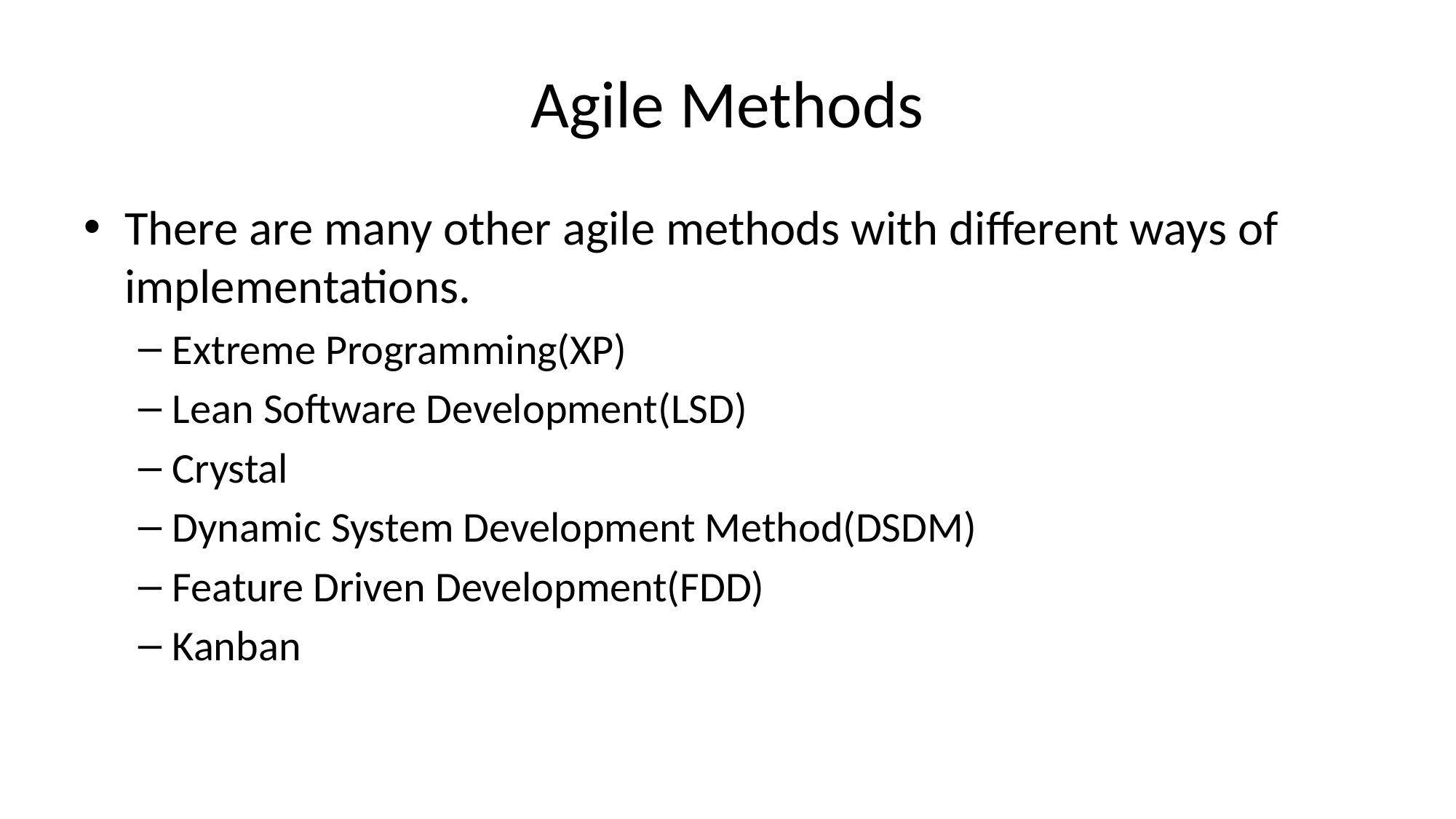

# Agile Methods
There are many other agile methods with different ways of implementations.
Extreme Programming(XP)
Lean Software Development(LSD)
Crystal
Dynamic System Development Method(DSDM)
Feature Driven Development(FDD)
Kanban